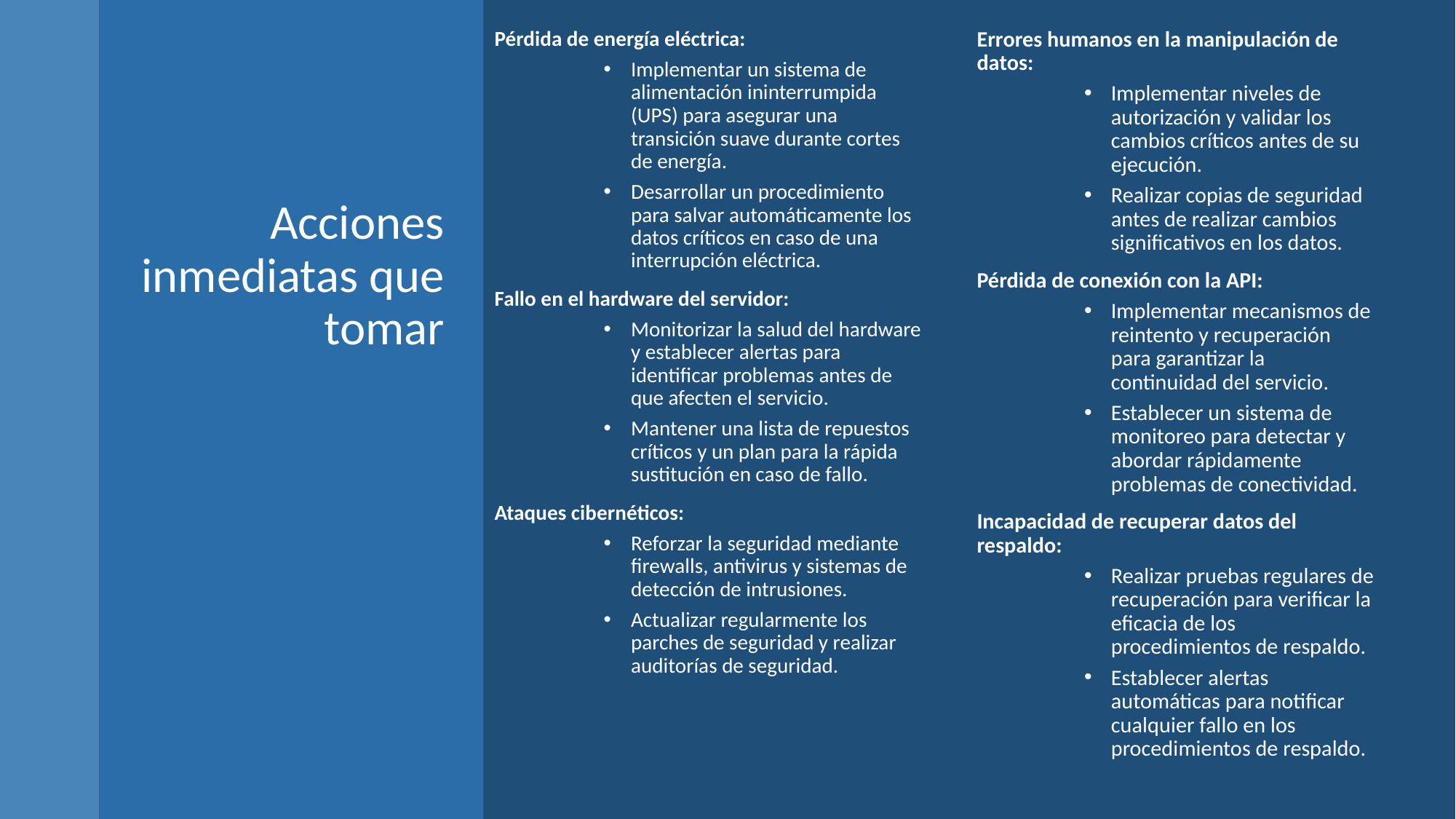

Pérdida de energía eléctrica:
Implementar un sistema de alimentación ininterrumpida (UPS) para asegurar una transición suave durante cortes de energía.
Desarrollar un procedimiento para salvar automáticamente los datos críticos en caso de una interrupción eléctrica.
Fallo en el hardware del servidor:
Monitorizar la salud del hardware y establecer alertas para identificar problemas antes de que afecten el servicio.
Mantener una lista de repuestos críticos y un plan para la rápida sustitución en caso de fallo.
Ataques cibernéticos:
Reforzar la seguridad mediante firewalls, antivirus y sistemas de detección de intrusiones.
Actualizar regularmente los parches de seguridad y realizar auditorías de seguridad.

Errores humanos en la manipulación de datos:
Implementar niveles de autorización y validar los cambios críticos antes de su ejecución.
Realizar copias de seguridad antes de realizar cambios significativos en los datos.
Pérdida de conexión con la API:
Implementar mecanismos de reintento y recuperación para garantizar la continuidad del servicio.
Establecer un sistema de monitoreo para detectar y abordar rápidamente problemas de conectividad.
Incapacidad de recuperar datos del respaldo:
Realizar pruebas regulares de recuperación para verificar la eficacia de los procedimientos de respaldo.
Establecer alertas automáticas para notificar cualquier fallo en los procedimientos de respaldo.

# Acciones inmediatas que tomar